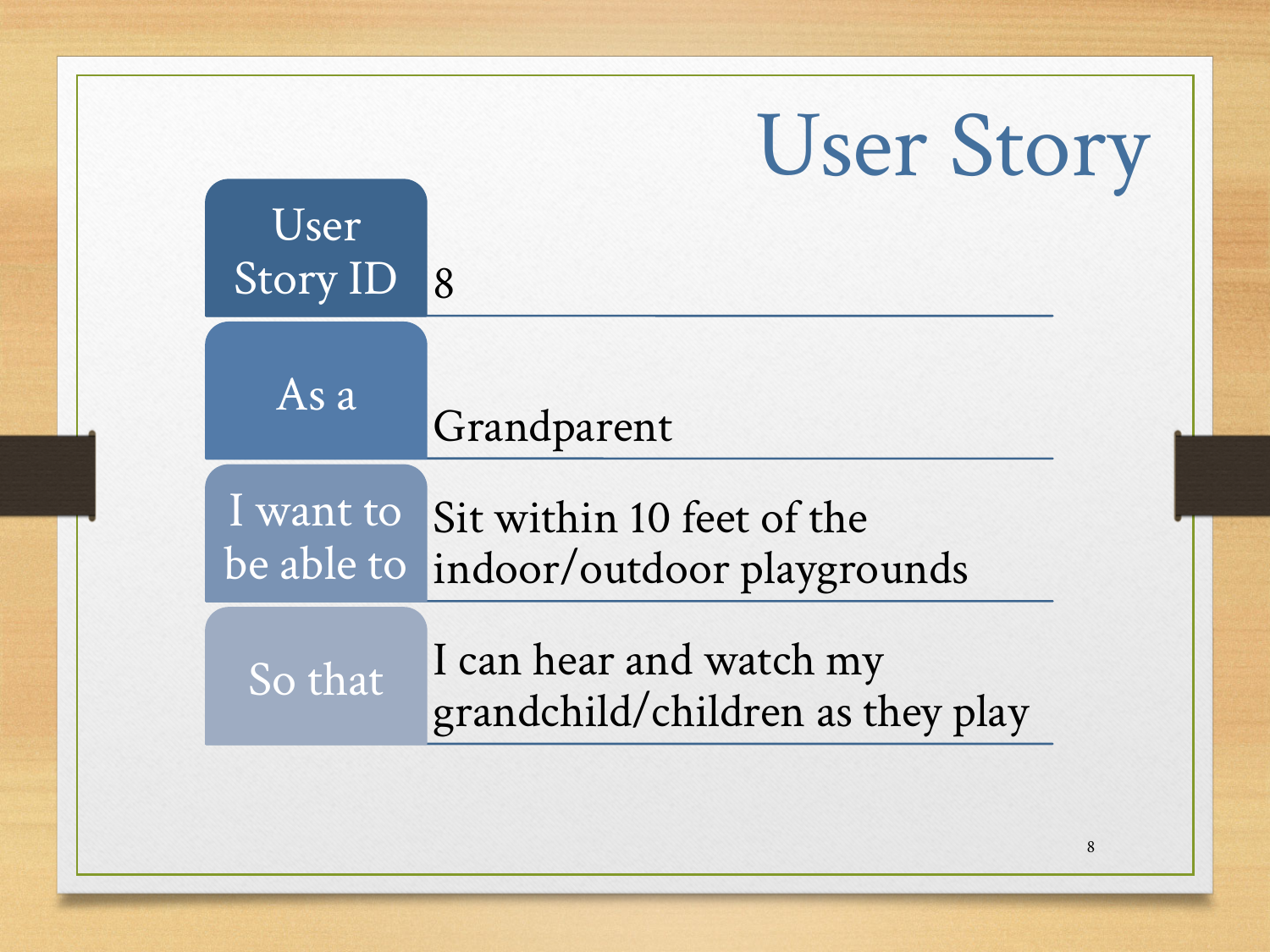

User Story
8
User Story ID
Grandparent
As a
Sit within 10 feet of the indoor/outdoor playgrounds
I want to be able to
I can hear and watch my grandchild/children as they play
So that
8